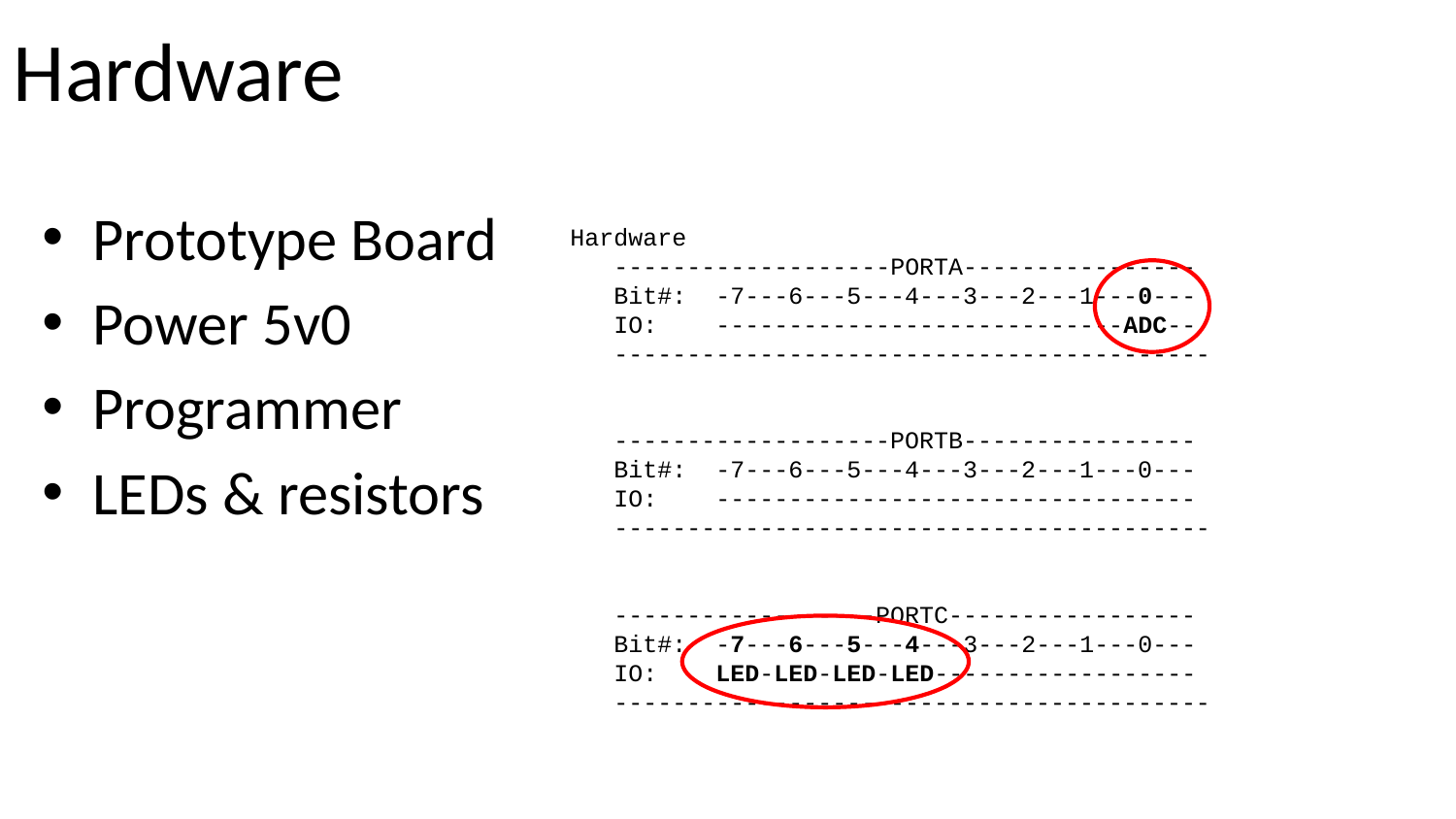

# Hardware
Prototype Board
Power 5v0
Programmer
LEDs & resistors

Hardware
   -------------------PORTA----------------
   Bit#:  -7---6---5---4---3---2---1---0---
   IO:    ----------------------------ADC--
   -----------------------------------------
   -------------------PORTB----------------
   Bit#:  -7---6---5---4---3---2---1---0---
   IO:    ---------------------------------
   -----------------------------------------
   ------------------PORTC-----------------
   Bit#:  -7---6---5---4---3---2---1---0---
   IO:    LED-LED-LED-LED------------------
   -----------------------------------------